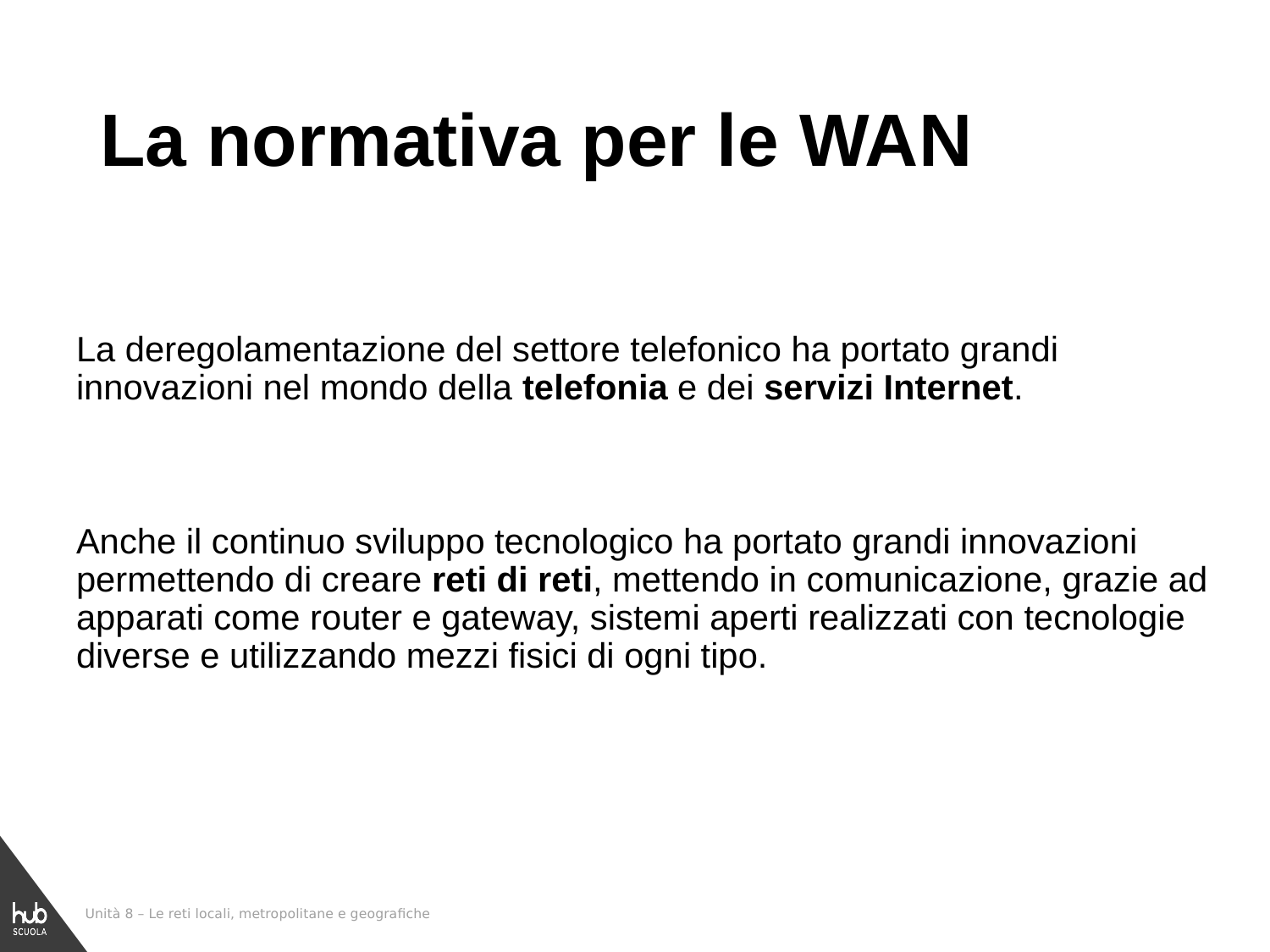

# La normativa per le WAN

La deregolamentazione del settore telefonico ha portato grandi innovazioni nel mondo della telefonia e dei servizi Internet.

Anche il continuo sviluppo tecnologico ha portato grandi innovazioni permettendo di creare reti di reti, mettendo in comunicazione, grazie ad apparati come router e gateway, sistemi aperti realizzati con tecnologie diverse e utilizzando mezzi fisici di ogni tipo.